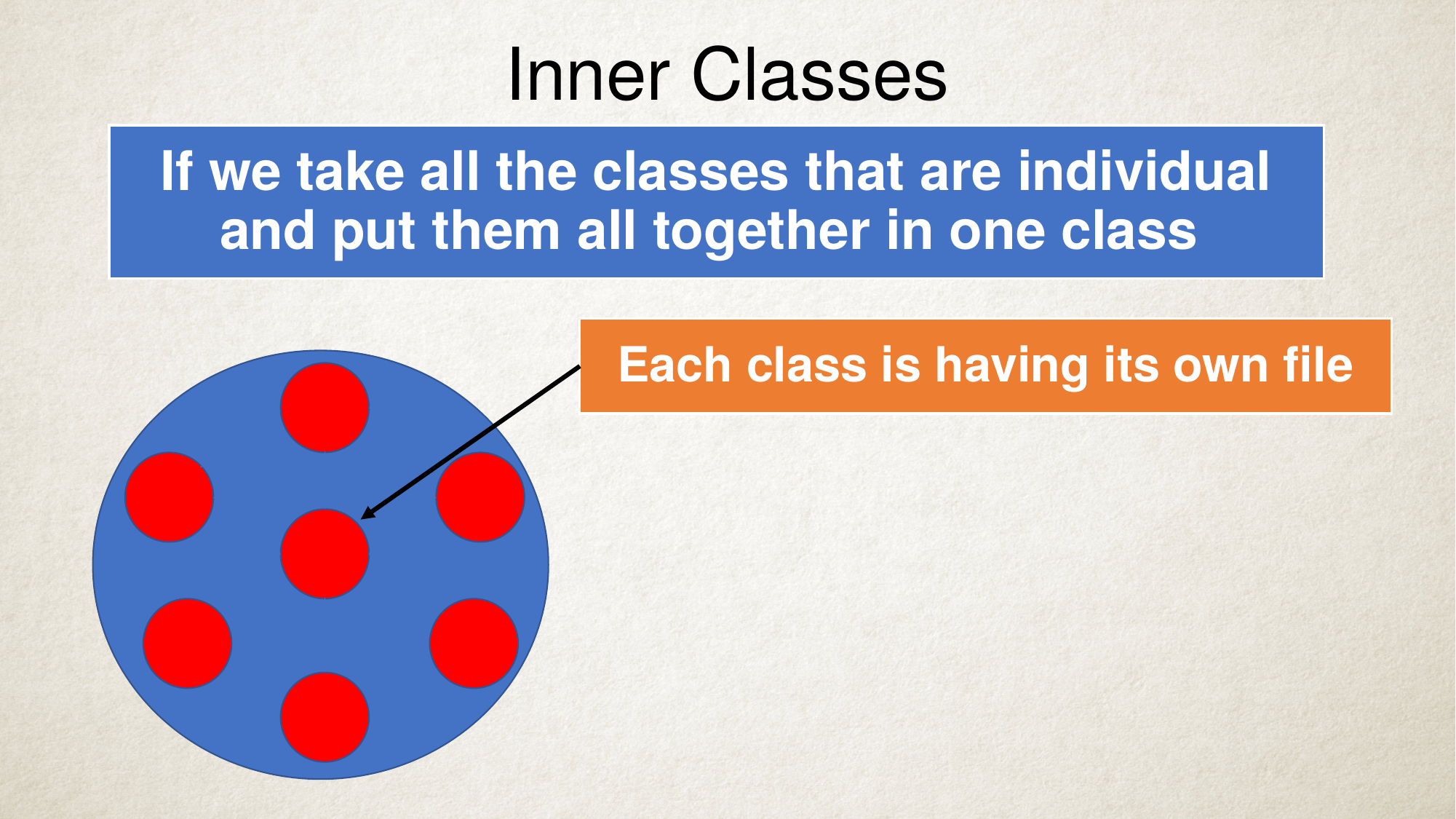

Inner Classes
If we take all the classes that are individual and put them all together in one class
Each class is having its own file